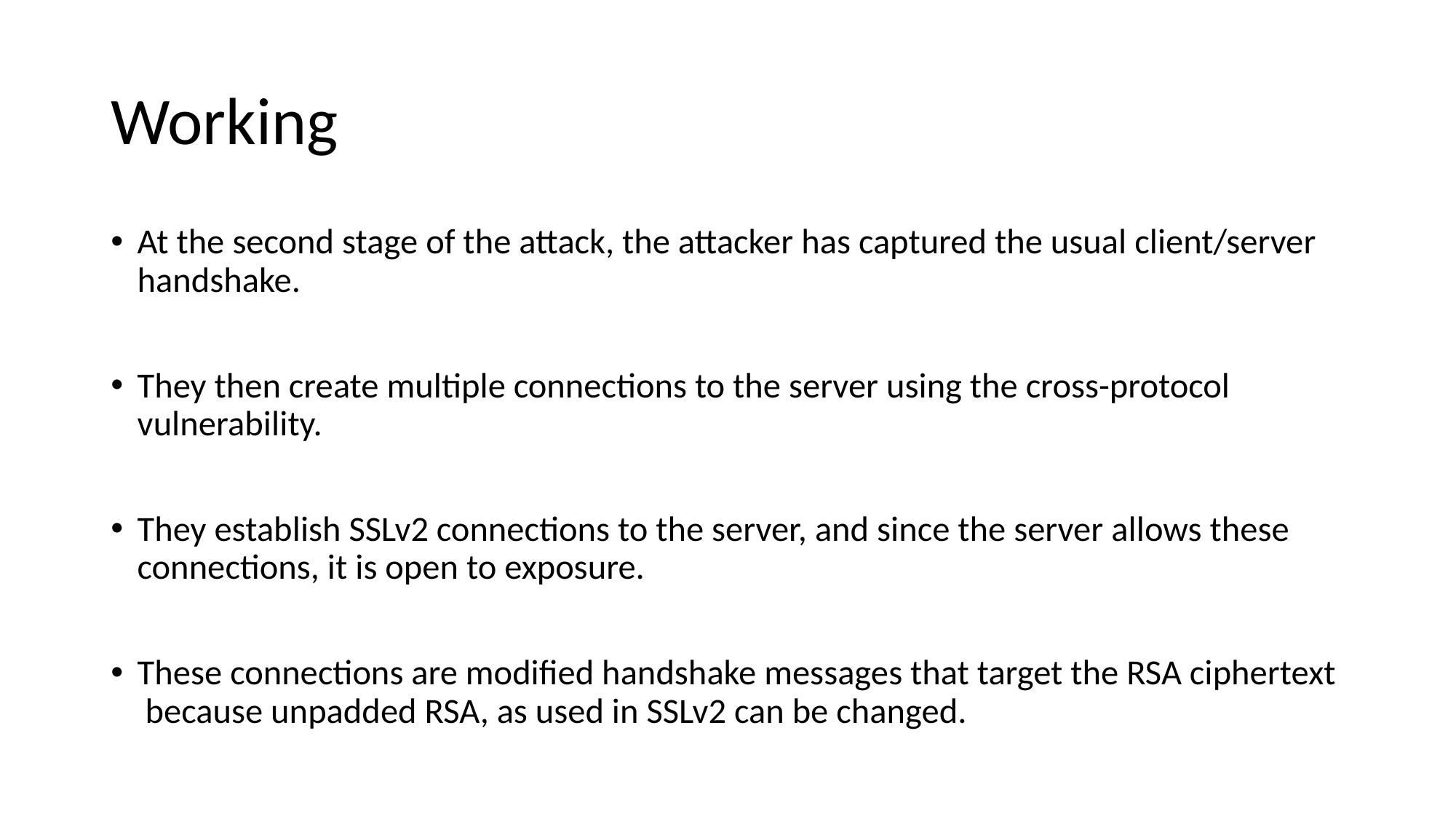

# Working
At the second stage of the attack, the attacker has captured the usual client/server handshake.

They then create multiple connections to the server using the cross-protocol vulnerability.

They establish SSLv2 connections to the server, and since the server allows these connections, it is open to exposure.

These connections are modified handshake messages that target the RSA ciphertext  because unpadded RSA, as used in SSLv2 can be changed.